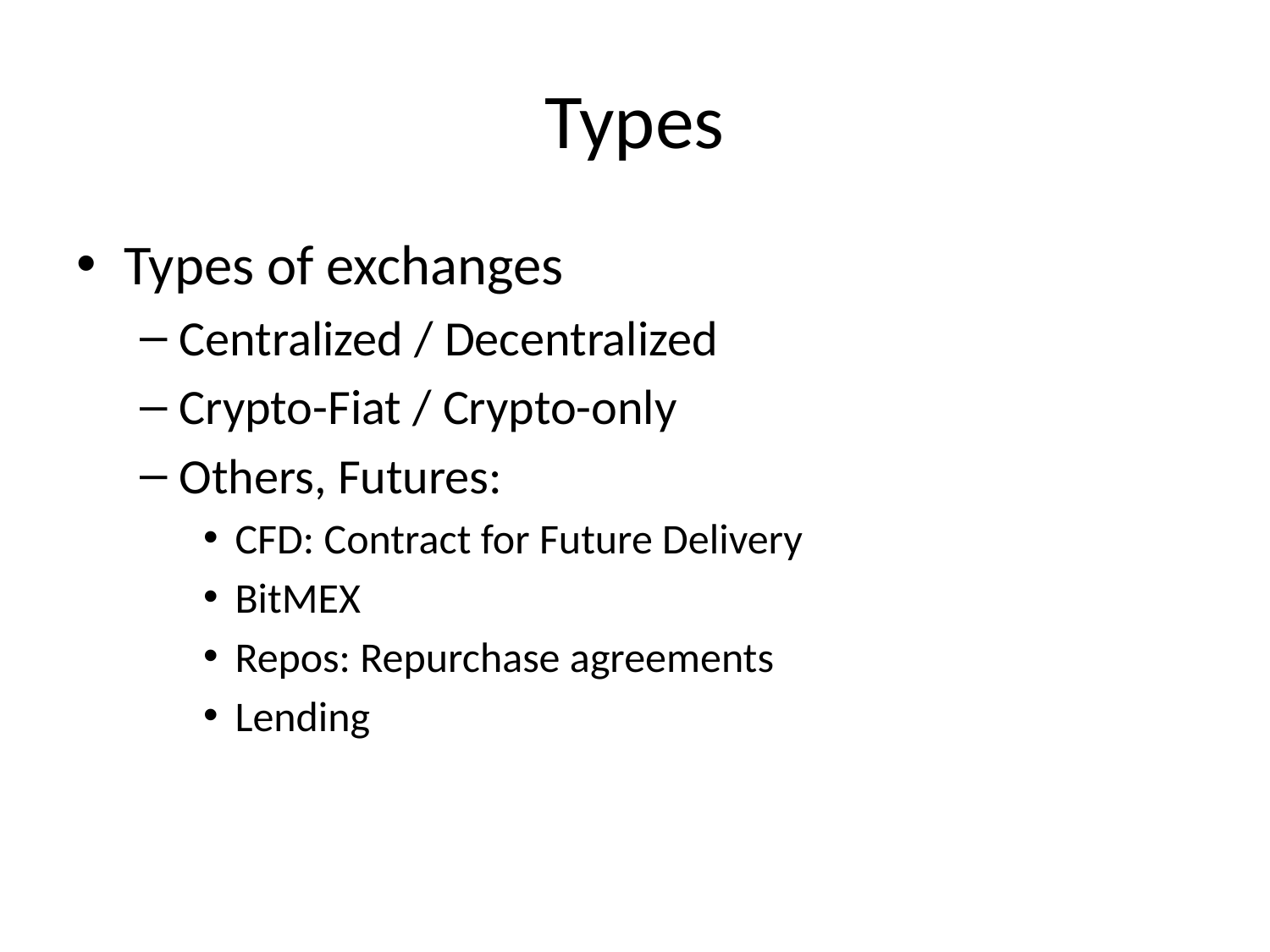

# Types
Types of exchanges
Centralized / Decentralized
Crypto-Fiat / Crypto-only
Others, Futures:
CFD: Contract for Future Delivery
BitMEX
Repos: Repurchase agreements
Lending